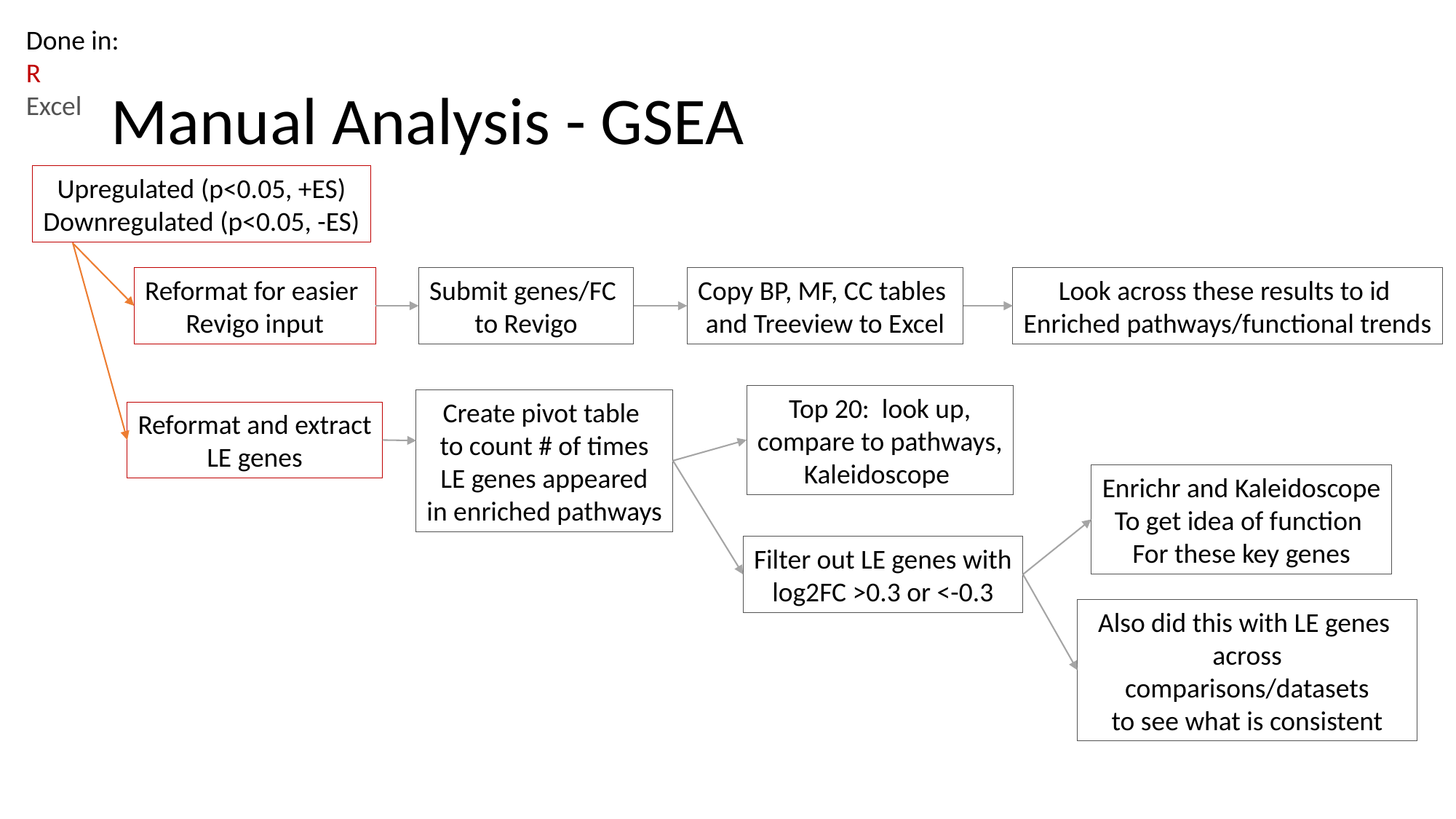

Done in:
R
Excel
# Manual Analysis - GSEA
Upregulated (p<0.05, +ES)
Downregulated (p<0.05, -ES)
Copy BP, MF, CC tables
and Treeview to Excel
Look across these results to id
Enriched pathways/functional trends
Reformat for easier
Revigo input
Submit genes/FC
to Revigo
Top 20:  look up,
compare to pathways,
Kaleidoscope
Create pivot table
to count # of times
LE genes appeared
in enriched pathways
Reformat and extract
LE genes
Enrichr and Kaleidoscope
To get idea of function
For these key genes
Filter out LE genes with
log2FC >0.3 or <-0.3
Also did this with LE genes
across comparisons/datasets
to see what is consistent